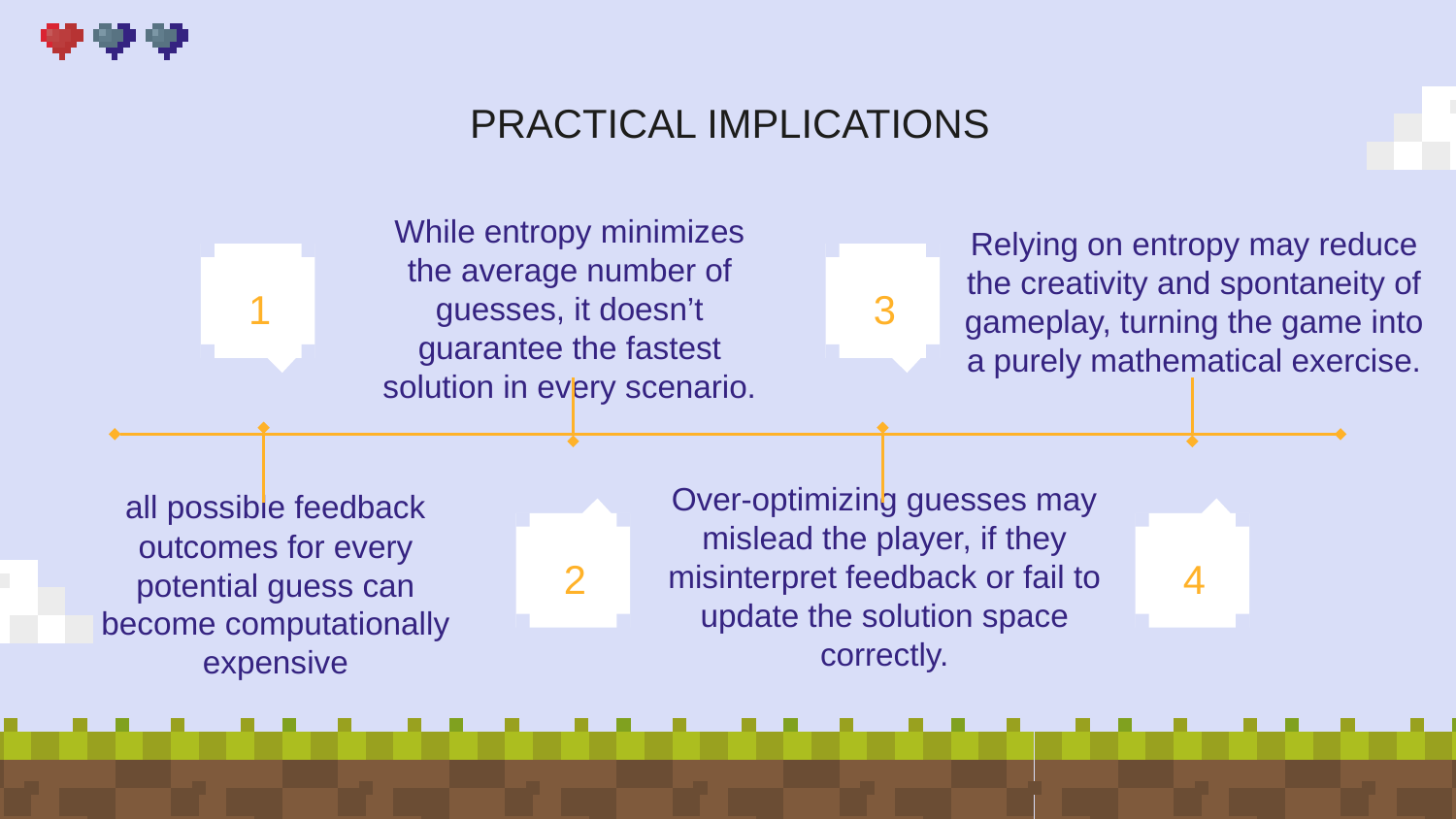

# PRACTICAL IMPLICATIONS

Relying on entropy may reduce the creativity and spontaneity of gameplay, turning the game into a purely mathematical exercise.
While entropy minimizes the average number of guesses, it doesn’t guarantee the fastest solution in every scenario.
1
3

Over-optimizing guesses may mislead the player, if they misinterpret feedback or fail to update the solution space correctly.
all possible feedback outcomes for every potential guess can become computationally expensive
2
4